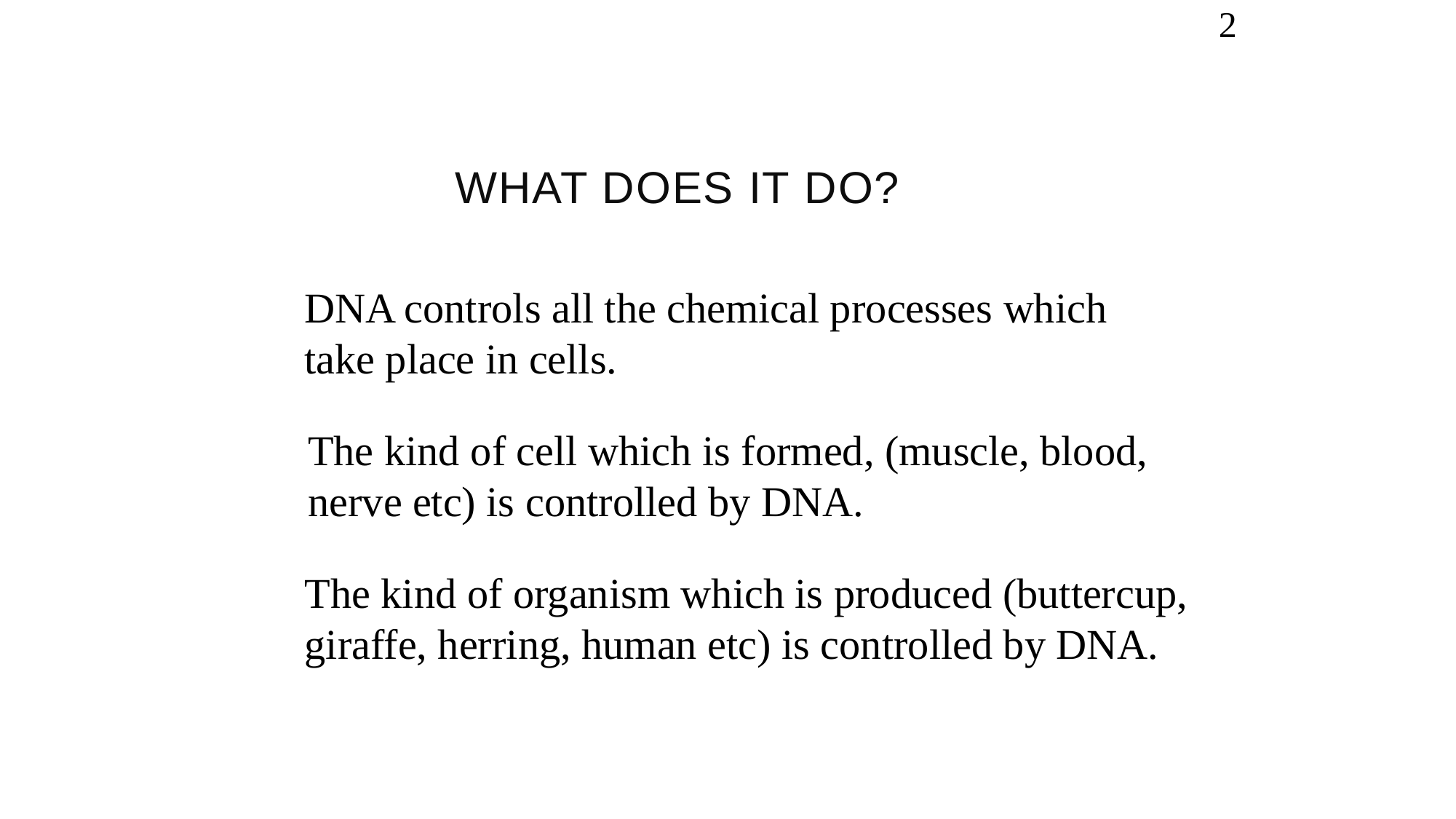

2
What Does it Do?
DNA controls all the chemical processes which
take place in cells.
The kind of cell which is formed, (muscle, blood,
nerve etc) is controlled by DNA.
The kind of organism which is produced (buttercup,
giraffe, herring, human etc) is controlled by DNA.